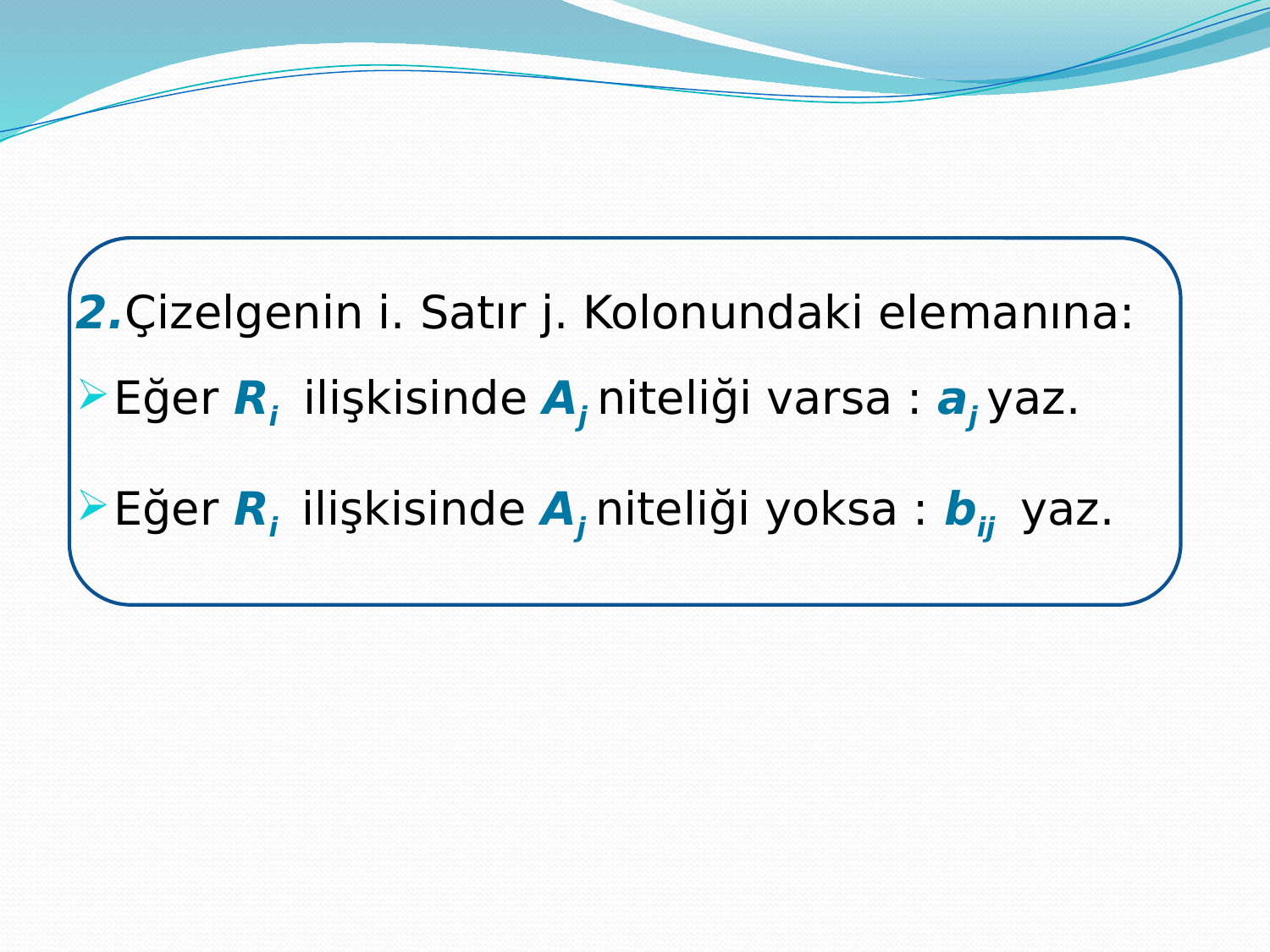

#

2.Çizelgenin i. Satır j. Kolonundaki elemanına:
Eğer Ri  ilişkisinde Aj niteliği varsa : aj yaz.
Eğer Ri  ilişkisinde Aj niteliği yoksa : bij  yaz.